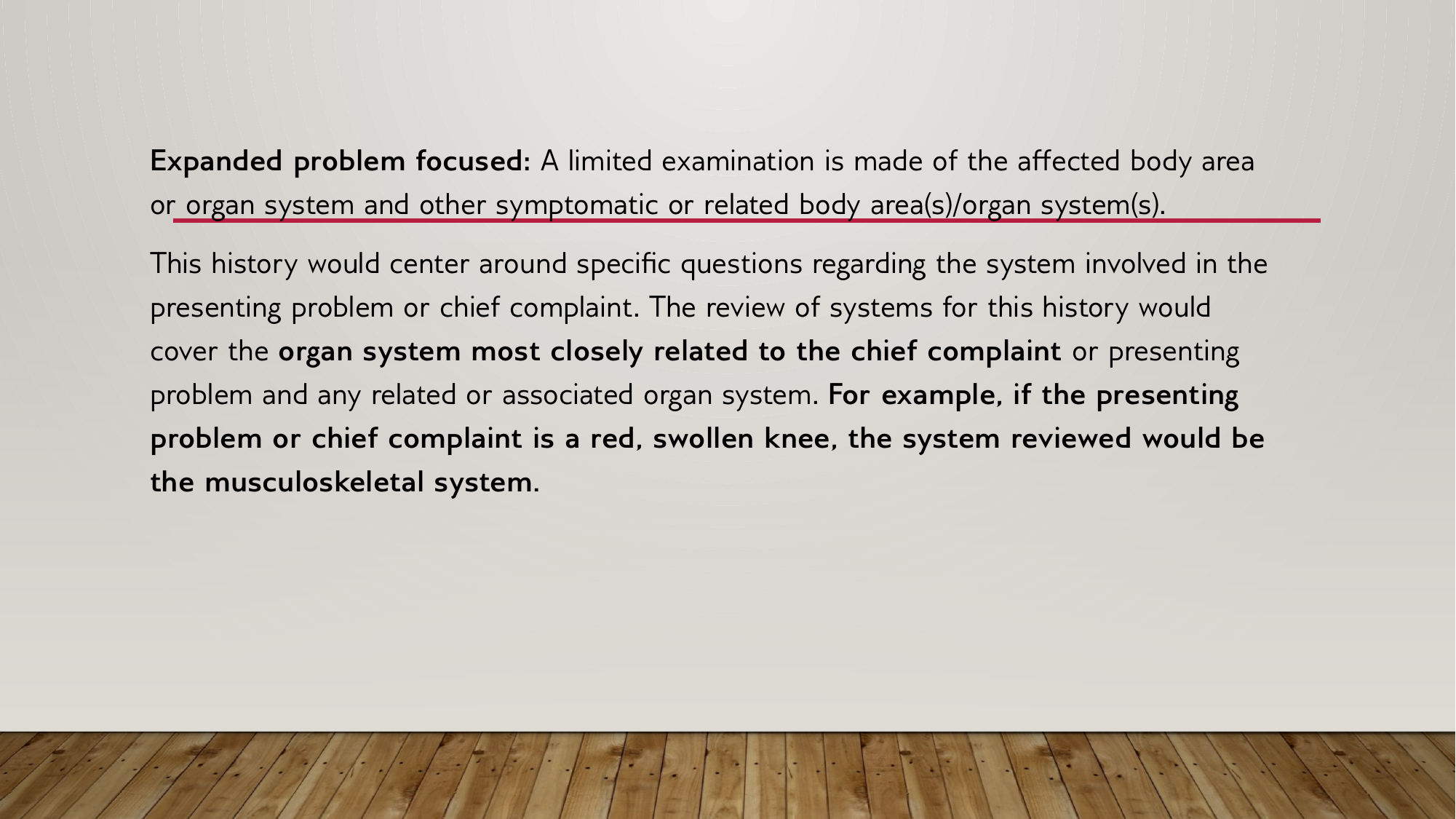

Expanded problem focused: A limited examination is made of the affected body area or organ system and other symptomatic or related body area(s)/organ system(s).
This history would center around specific questions regarding the system involved in the presenting problem or chief complaint. The review of systems for this history would cover the organ system most closely related to the chief complaint or presenting problem and any related or associated organ system. For example, if the presenting problem or chief complaint is a red, swollen knee, the system reviewed would be the musculoskeletal system.